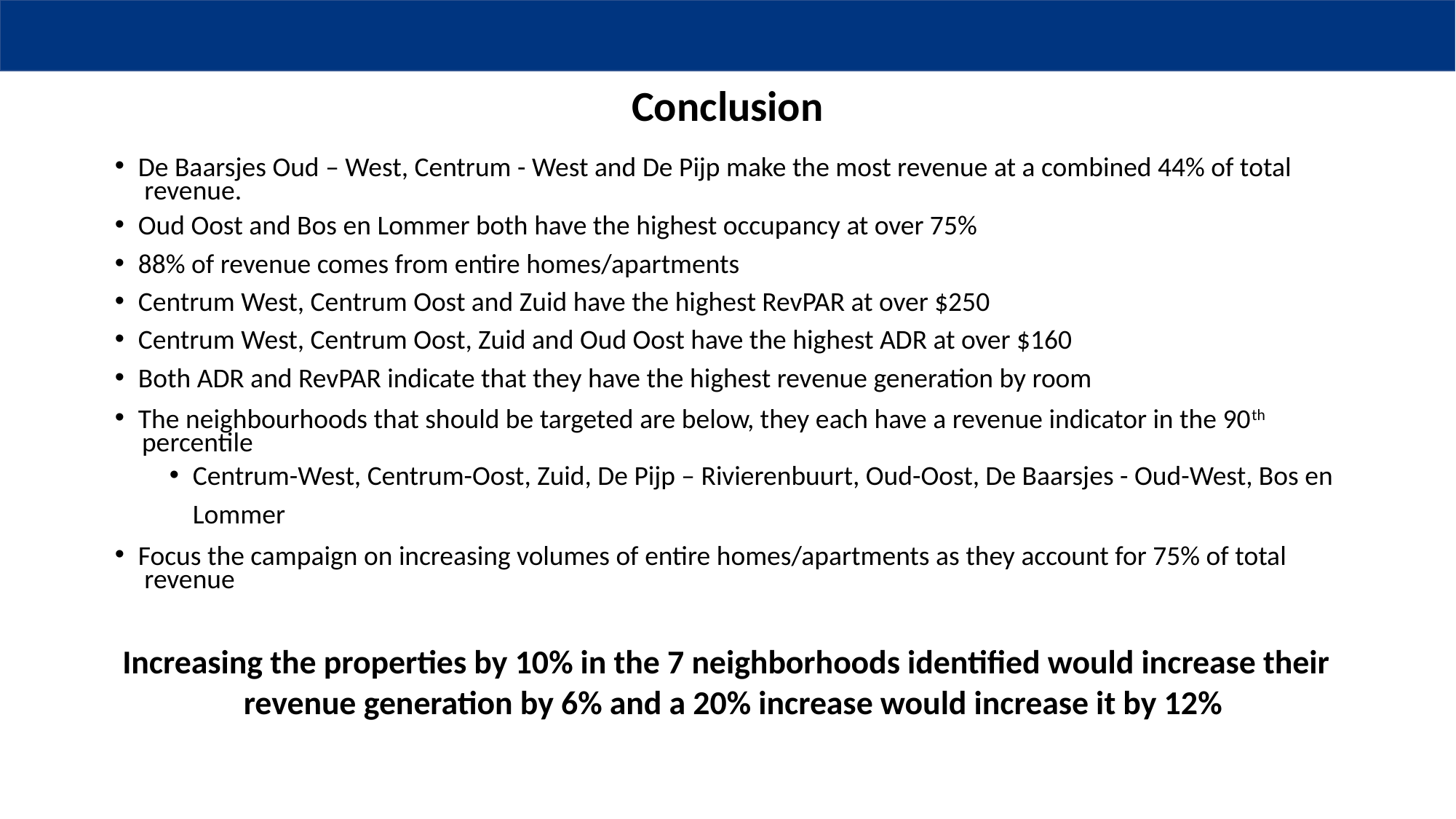

# Conclusion
De Baarsjes Oud – West, Centrum - West and De Pijp make the most revenue at a combined 44% of total  revenue.
Oud Oost and Bos en Lommer both have the highest occupancy at over 75%
88% of revenue comes from entire homes/apartments
Centrum West, Centrum Oost and Zuid have the highest RevPAR at over $250
Centrum West, Centrum Oost, Zuid and Oud Oost have the highest ADR at over $160
Both ADR and RevPAR indicate that they have the highest revenue generation by room
The neighbourhoods that should be targeted are below, they each have a revenue indicator in the 90th  percentile
Centrum-West, Centrum-Oost, Zuid, De Pijp – Rivierenbuurt, Oud-Oost, De Baarsjes - Oud-West, Bos en
Lommer
Focus the campaign on increasing volumes of entire homes/apartments as they account for 75% of total  revenue

Increasing the properties by 10% in the 7 neighborhoods identified would increase their  revenue generation by 6% and a 20% increase would increase it by 12%